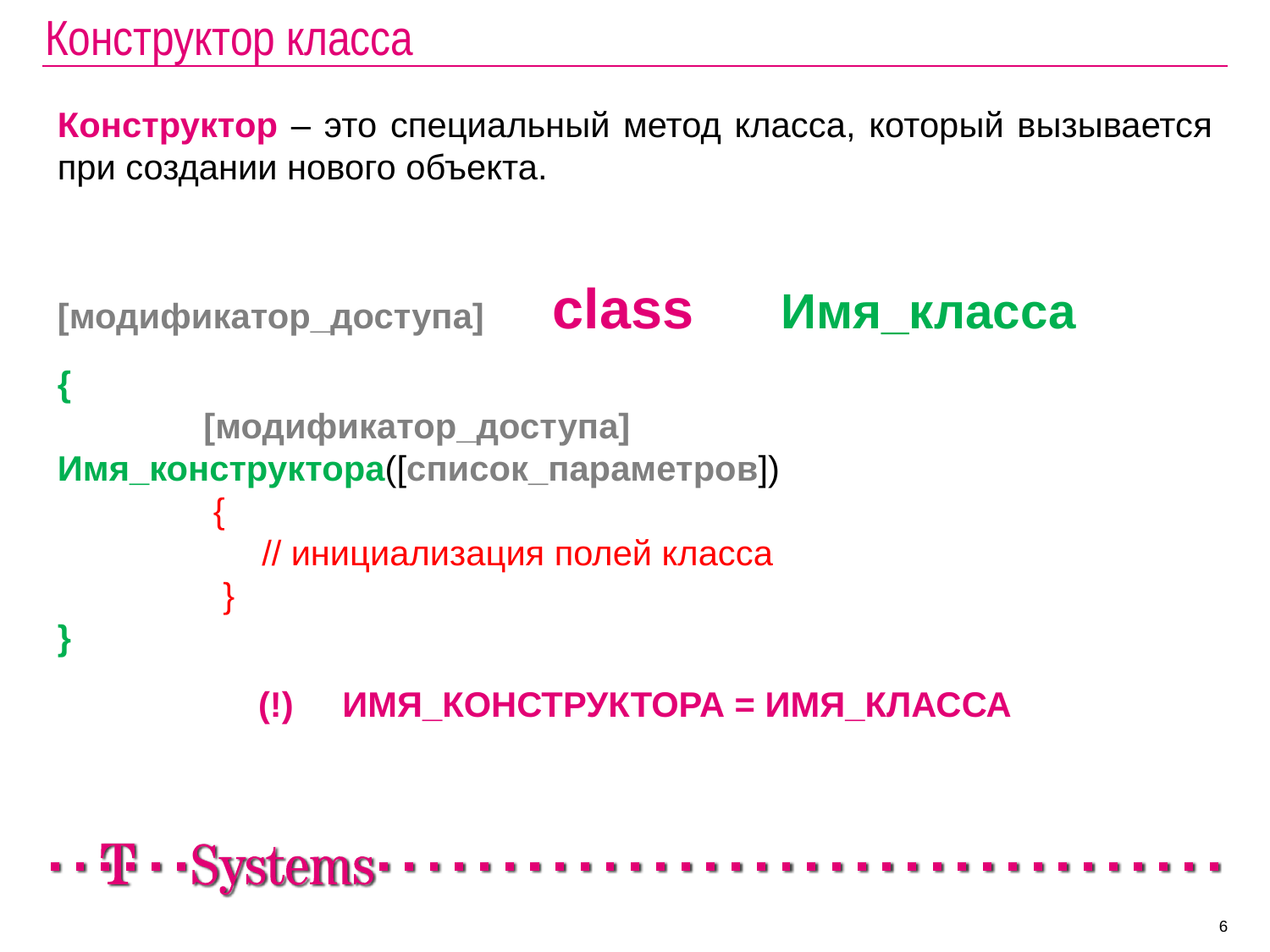

# Конструктор класса
Конструктор – это специальный метод класса, который вызывается при создании нового объекта.
[модификатор_доступа]       class         Имя_класса
{
               [модификатор_доступа] Имя_конструктора([список_параметров])
                {
                     // инициализация полей класса
                 }
}
(!)     ИМЯ_КОНСТРУКТОРА = ИМЯ_КЛАССА
6